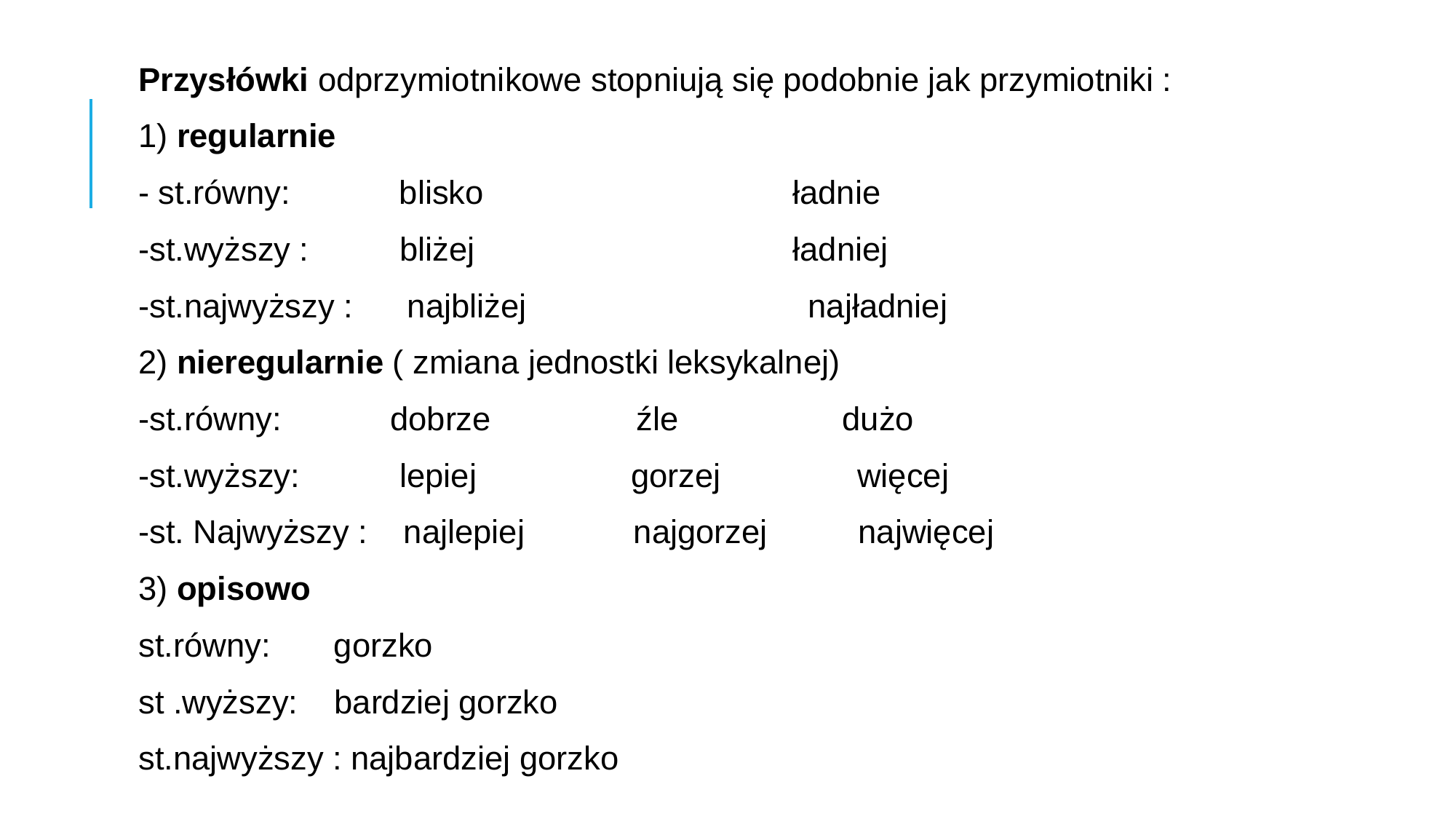

Przysłówki odprzymiotnikowe stopniują się podobnie jak przymiotniki :
1) regularnie
- st.równy:            blisko                                  ładnie
-st.wyższy :          bliżej                                   ładniej
-st.najwyższy :      najbliżej                               najładniej
2) nieregularnie ( zmiana jednostki leksykalnej)
-st.równy:            dobrze                źle                  dużo
-st.wyższy:           lepiej                 gorzej               więcej
-st. Najwyższy :    najlepiej            najgorzej          najwięcej
3) opisowo
st.równy:       gorzko
st .wyższy:    bardziej gorzko
st.najwyższy : najbardziej gorzko